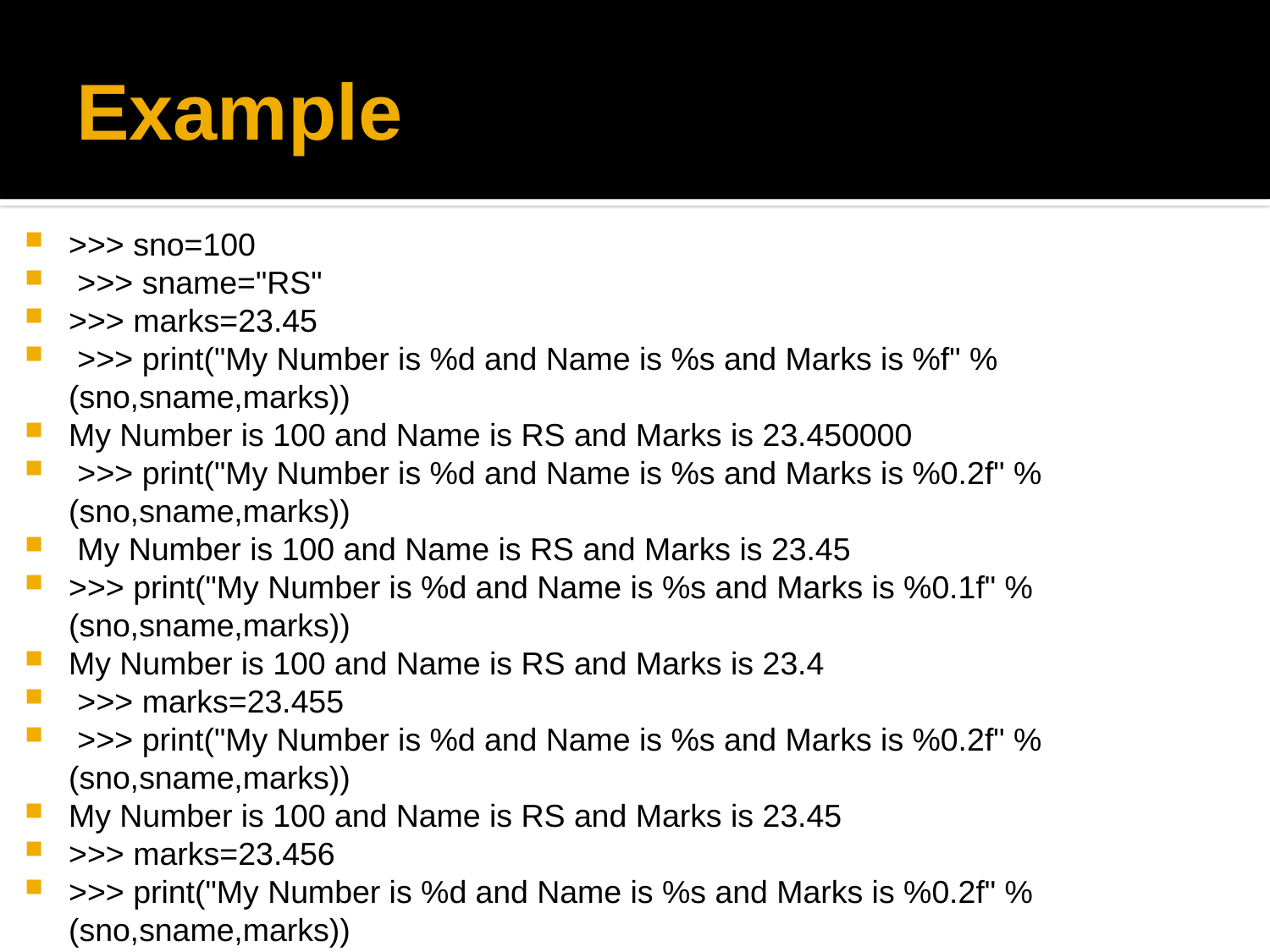

# Example
>>> sno=100
 >>> sname="RS"
>>> marks=23.45
 >>> print("My Number is %d and Name is %s and Marks is %f" %(sno,sname,marks))
My Number is 100 and Name is RS and Marks is 23.450000
 >>> print("My Number is %d and Name is %s and Marks is %0.2f" %(sno,sname,marks))
 My Number is 100 and Name is RS and Marks is 23.45
>>> print("My Number is %d and Name is %s and Marks is %0.1f" %(sno,sname,marks))
My Number is 100 and Name is RS and Marks is 23.4
 >>> marks=23.455
 >>> print("My Number is %d and Name is %s and Marks is %0.2f" %(sno,sname,marks))
My Number is 100 and Name is RS and Marks is 23.45
>>> marks=23.456
>>> print("My Number is %d and Name is %s and Marks is %0.2f" %(sno,sname,marks))
My Number is 100 and Name is RS and Marks is 23.46
>>> marks=23.46
>>> print("My Number is %d and Name is %s and Marks is %0.1f" %(sno,sname,marks))
My Number is 100 and Name is RS and Marks is 23.5